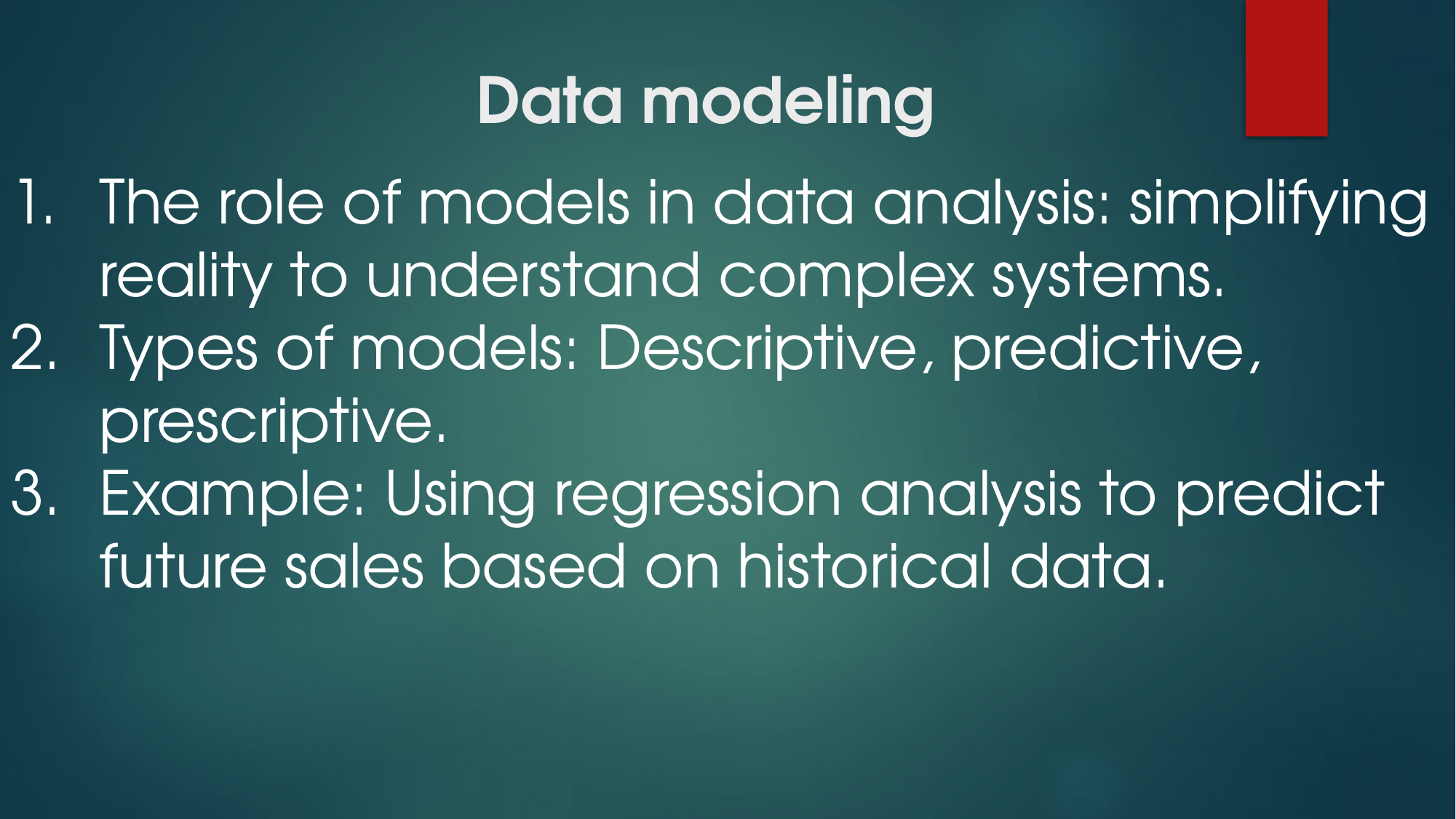

# Data modeling
The role of models in data analysis: simplifying reality to understand complex systems.
Types of models: Descriptive, predictive, prescriptive.
Example: Using regression analysis to predict future sales based on historical data.